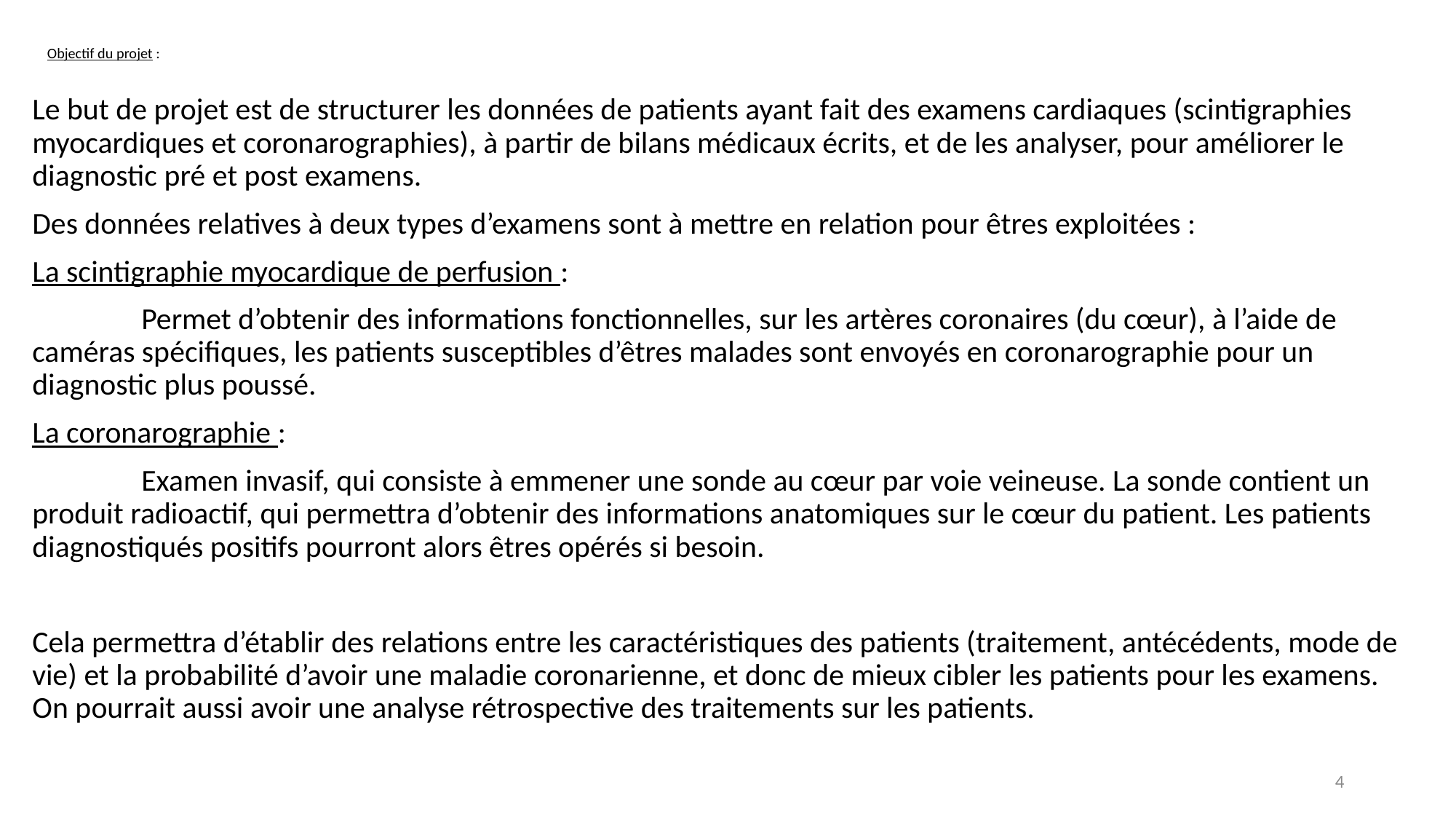

# Objectif du projet :
Le but de projet est de structurer les données de patients ayant fait des examens cardiaques (scintigraphies myocardiques et coronarographies), à partir de bilans médicaux écrits, et de les analyser, pour améliorer le diagnostic pré et post examens.
Des données relatives à deux types d’examens sont à mettre en relation pour êtres exploitées :
La scintigraphie myocardique de perfusion :
	Permet d’obtenir des informations fonctionnelles, sur les artères coronaires (du cœur), à l’aide de caméras spécifiques, les patients susceptibles d’êtres malades sont envoyés en coronarographie pour un diagnostic plus poussé.
La coronarographie :
	Examen invasif, qui consiste à emmener une sonde au cœur par voie veineuse. La sonde contient un produit radioactif, qui permettra d’obtenir des informations anatomiques sur le cœur du patient. Les patients diagnostiqués positifs pourront alors êtres opérés si besoin.

Cela permettra d’établir des relations entre les caractéristiques des patients (traitement, antécédents, mode de vie) et la probabilité d’avoir une maladie coronarienne, et donc de mieux cibler les patients pour les examens. On pourrait aussi avoir une analyse rétrospective des traitements sur les patients.
4